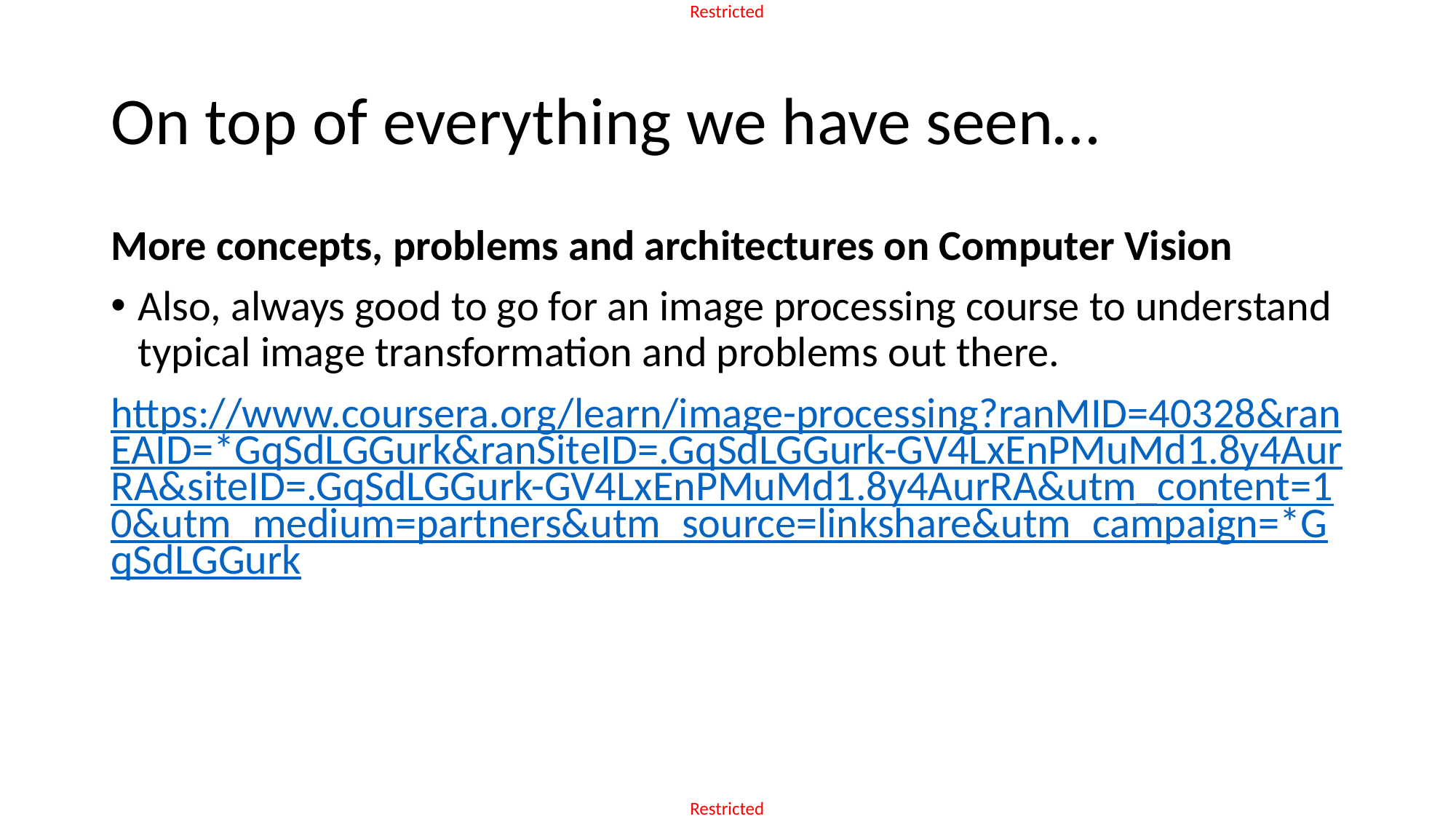

# On top of everything we have seen…
More concepts, problems and architectures on Computer Vision
Also, always good to go for an image processing course to understand typical image transformation and problems out there.
https://www.coursera.org/learn/image-processing?ranMID=40328&ranEAID=*GqSdLGGurk&ranSiteID=.GqSdLGGurk-GV4LxEnPMuMd1.8y4AurRA&siteID=.GqSdLGGurk-GV4LxEnPMuMd1.8y4AurRA&utm_content=10&utm_medium=partners&utm_source=linkshare&utm_campaign=*GqSdLGGurk